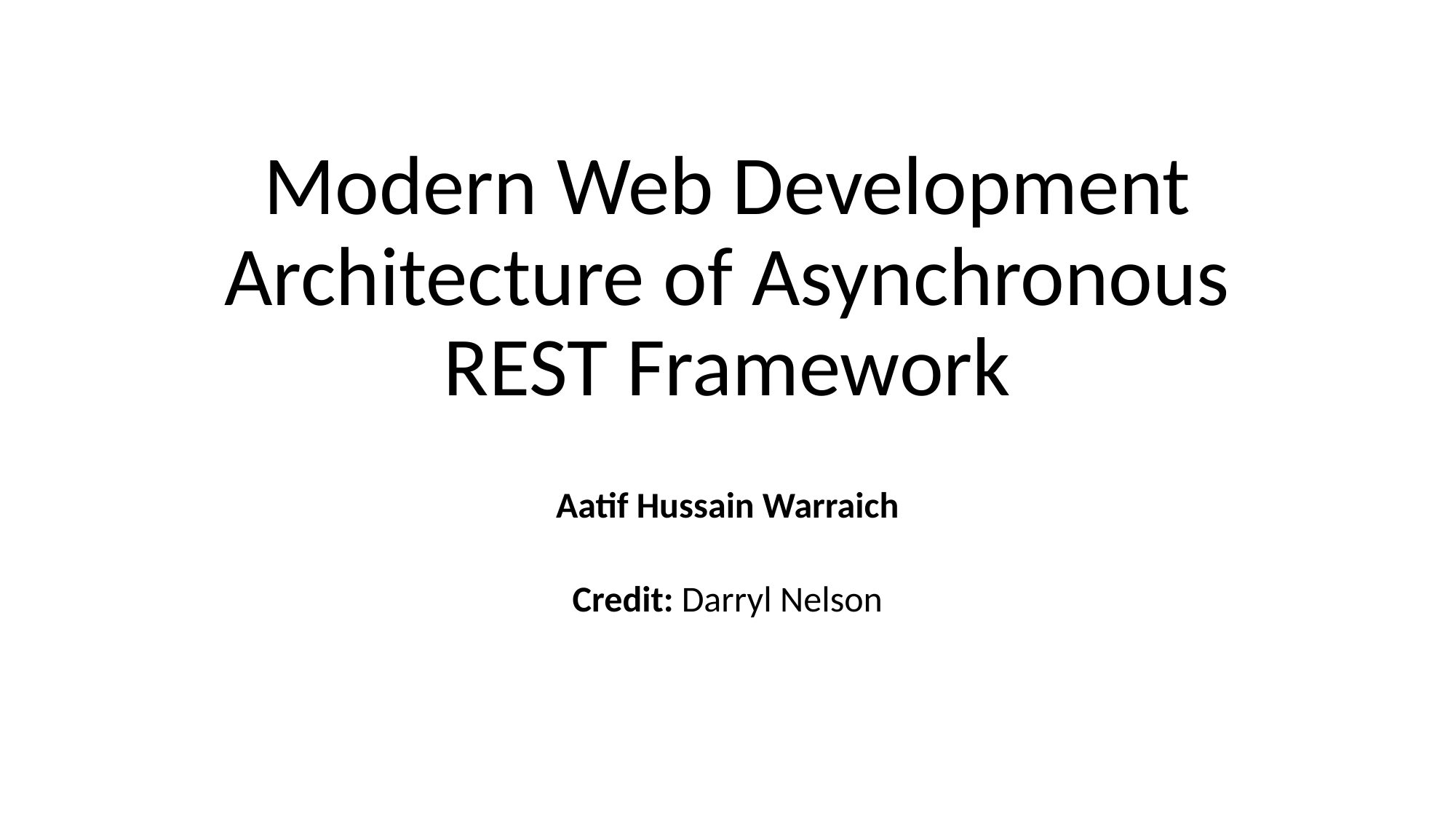

# Modern Web Development Architecture of Asynchronous REST Framework

Aatif Hussain Warraich

Credit: Darryl Nelson